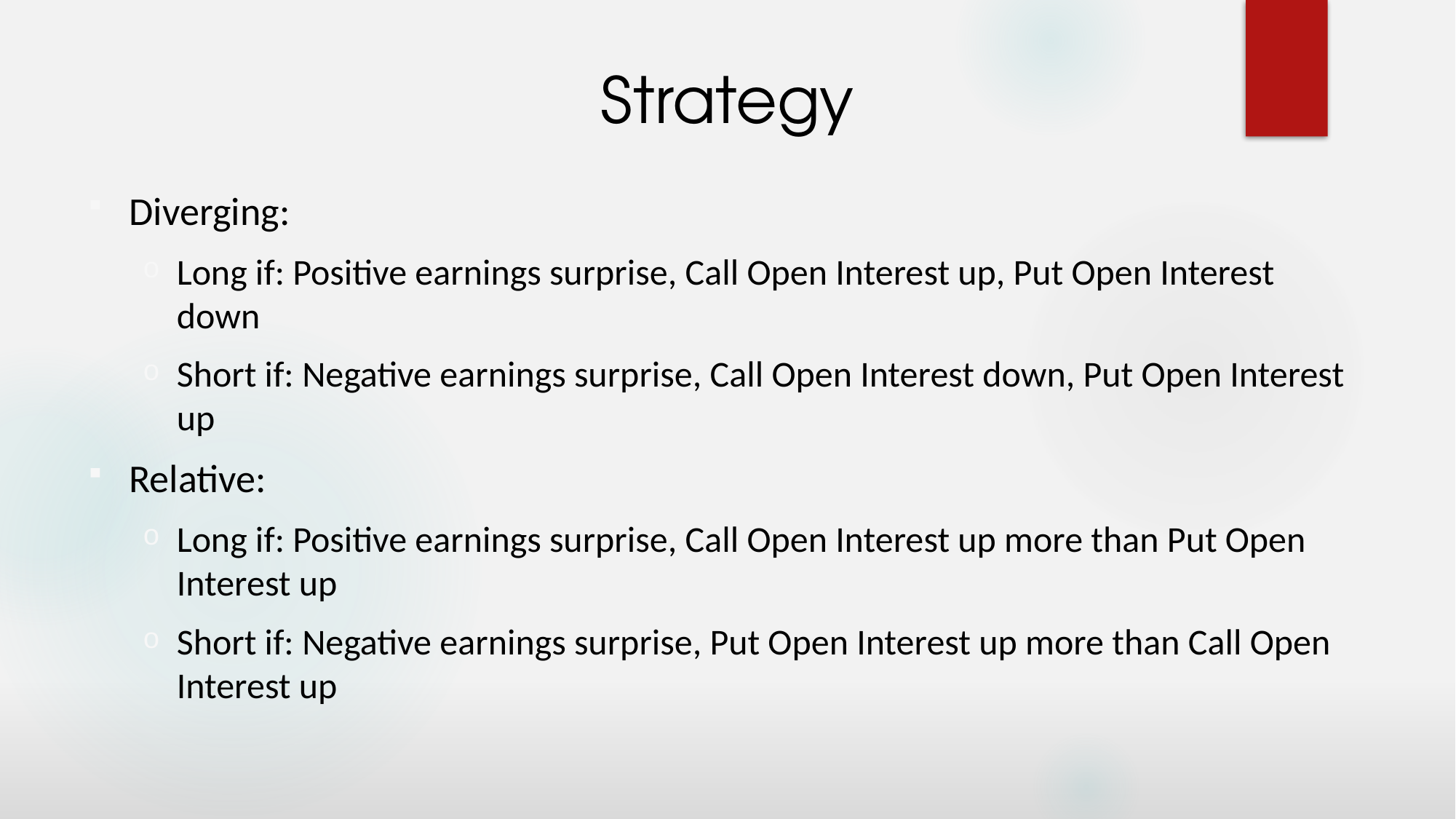

# Strategy
Diverging:
Long if: Positive earnings surprise, Call Open Interest up, Put Open Interest down
Short if: Negative earnings surprise, Call Open Interest down, Put Open Interest up
Relative:
Long if: Positive earnings surprise, Call Open Interest up more than Put Open Interest up
Short if: Negative earnings surprise, Put Open Interest up more than Call Open Interest up